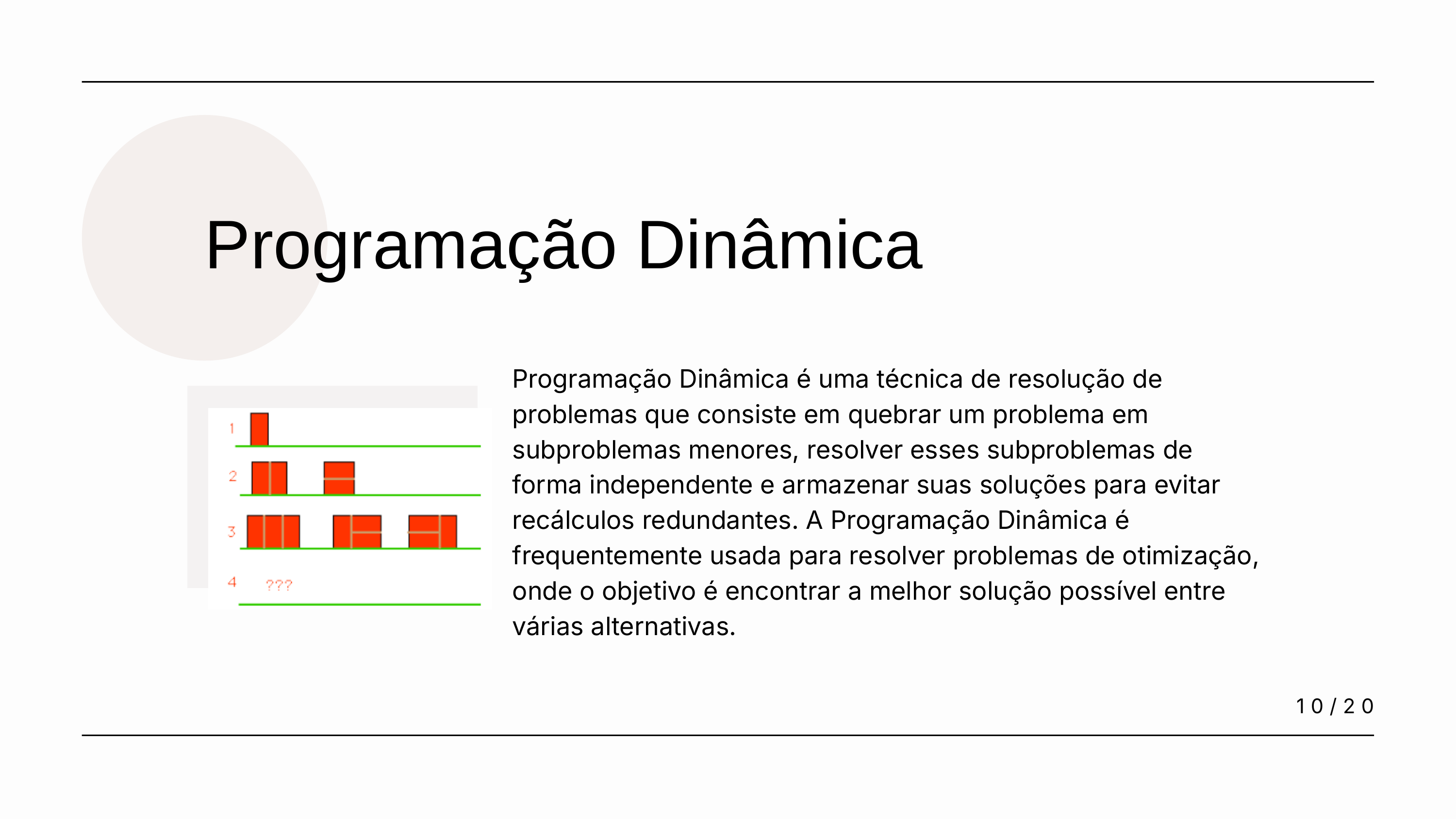

Programação Dinâmica
Programação Dinâmica é uma técnica de resolução de problemas que consiste em quebrar um problema em subproblemas menores, resolver esses subproblemas de forma independente e armazenar suas soluções para evitar recálculos redundantes. A Programação Dinâmica é frequentemente usada para resolver problemas de otimização, onde o objetivo é encontrar a melhor solução possível entre várias alternativas.

10/20